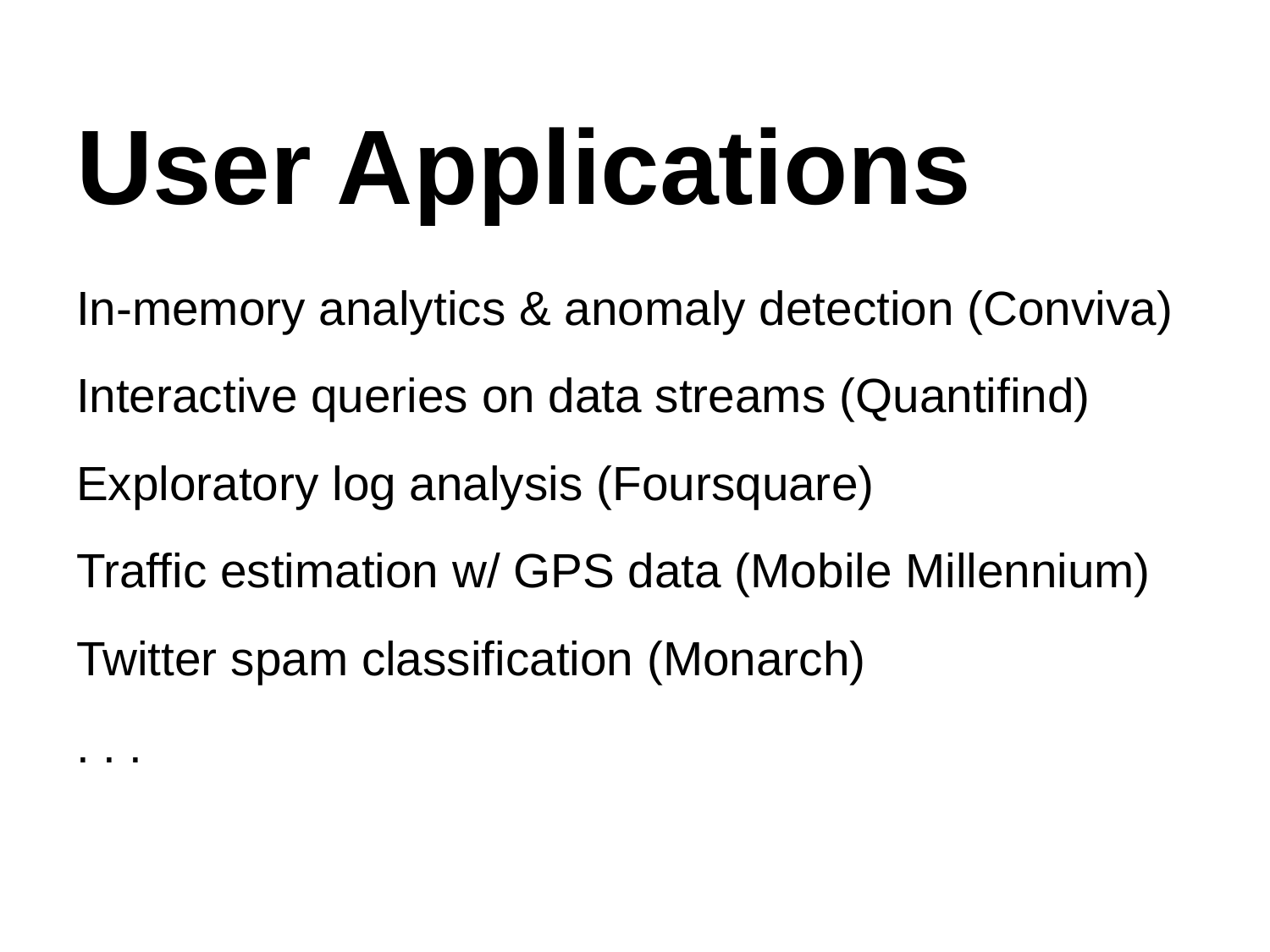

# User Applications
In-memory analytics & anomaly detection (Conviva)
Interactive queries on data streams (Quantifind)
Exploratory log analysis (Foursquare)
Traffic estimation w/ GPS data (Mobile Millennium)
Twitter spam classification (Monarch)
. . .